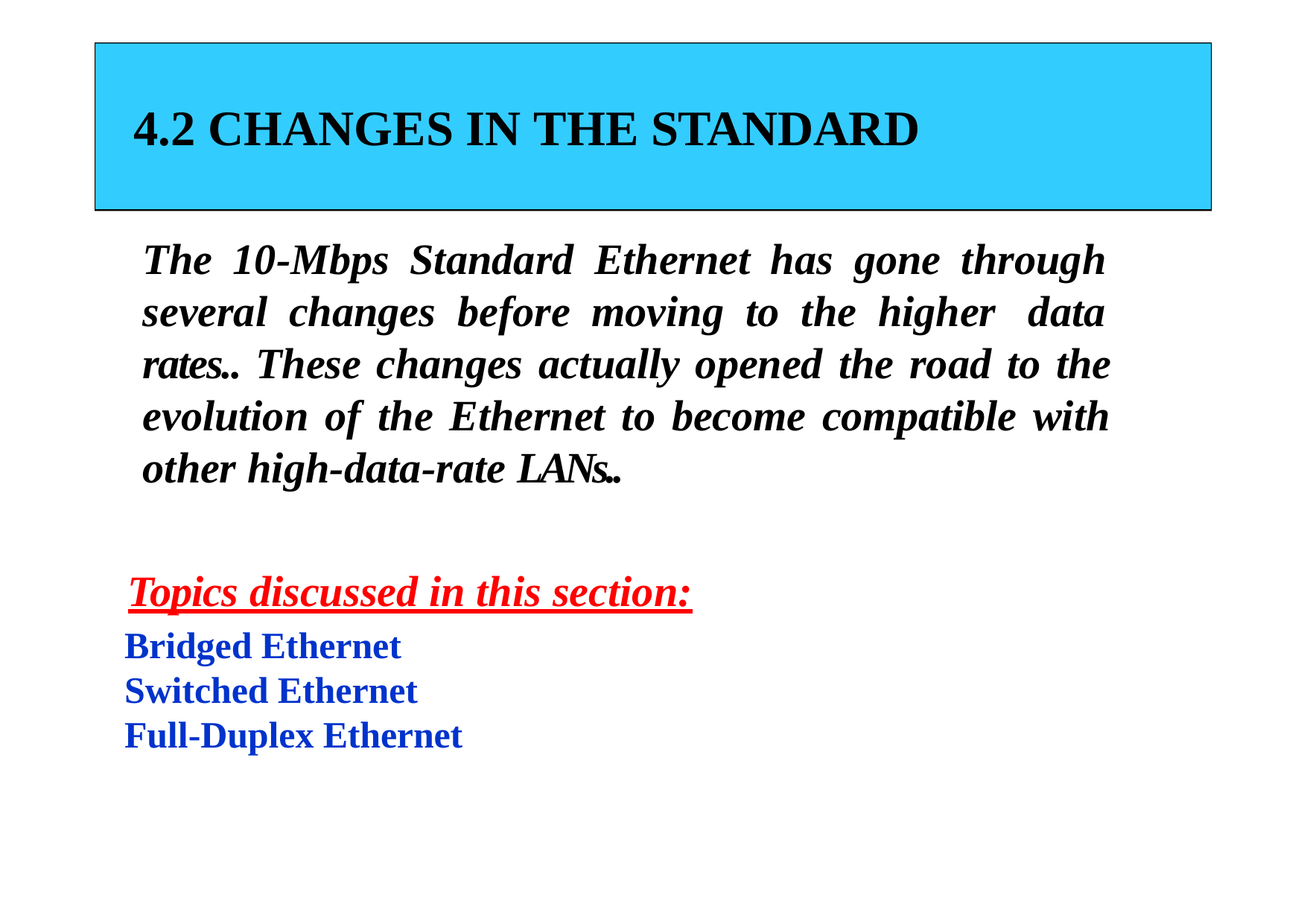

# 4.2 CHANGES IN THE STANDARD

The 10-Mbps Standard Ethernet has gone through  several changes before moving to the higher data  rates.. These changes actually opened the road to the  evolution of the Ethernet to become compatible with  other high-data-rate LANs..

Topics discussed in this section:
Bridged Ethernet  Switched Ethernet  Full-Duplex Ethernet